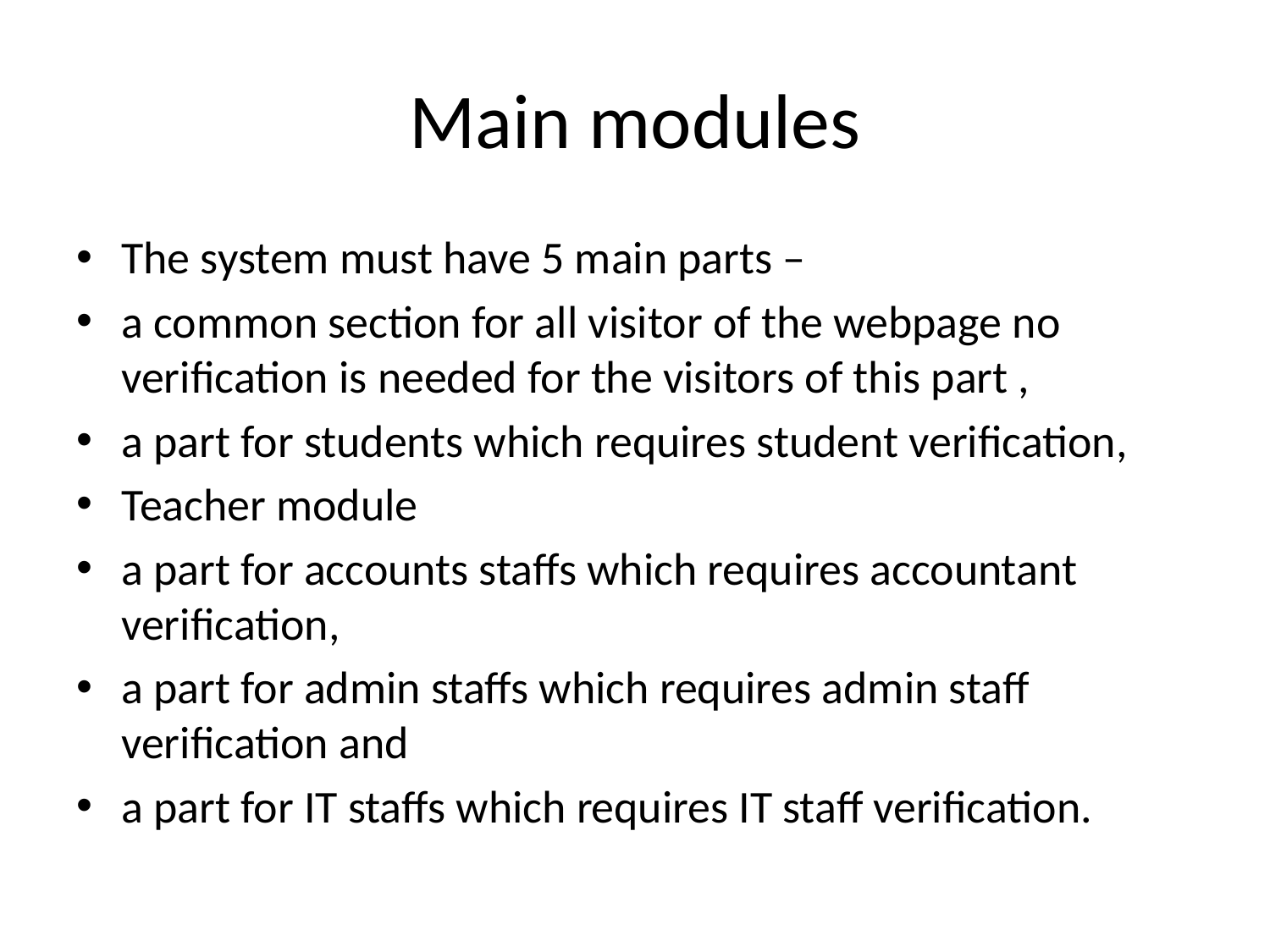

# Main modules
The system must have 5 main parts –
a common section for all visitor of the webpage no verification is needed for the visitors of this part ,
a part for students which requires student verification,
Teacher module
a part for accounts staffs which requires accountant verification,
a part for admin staffs which requires admin staff verification and
a part for IT staffs which requires IT staff verification.